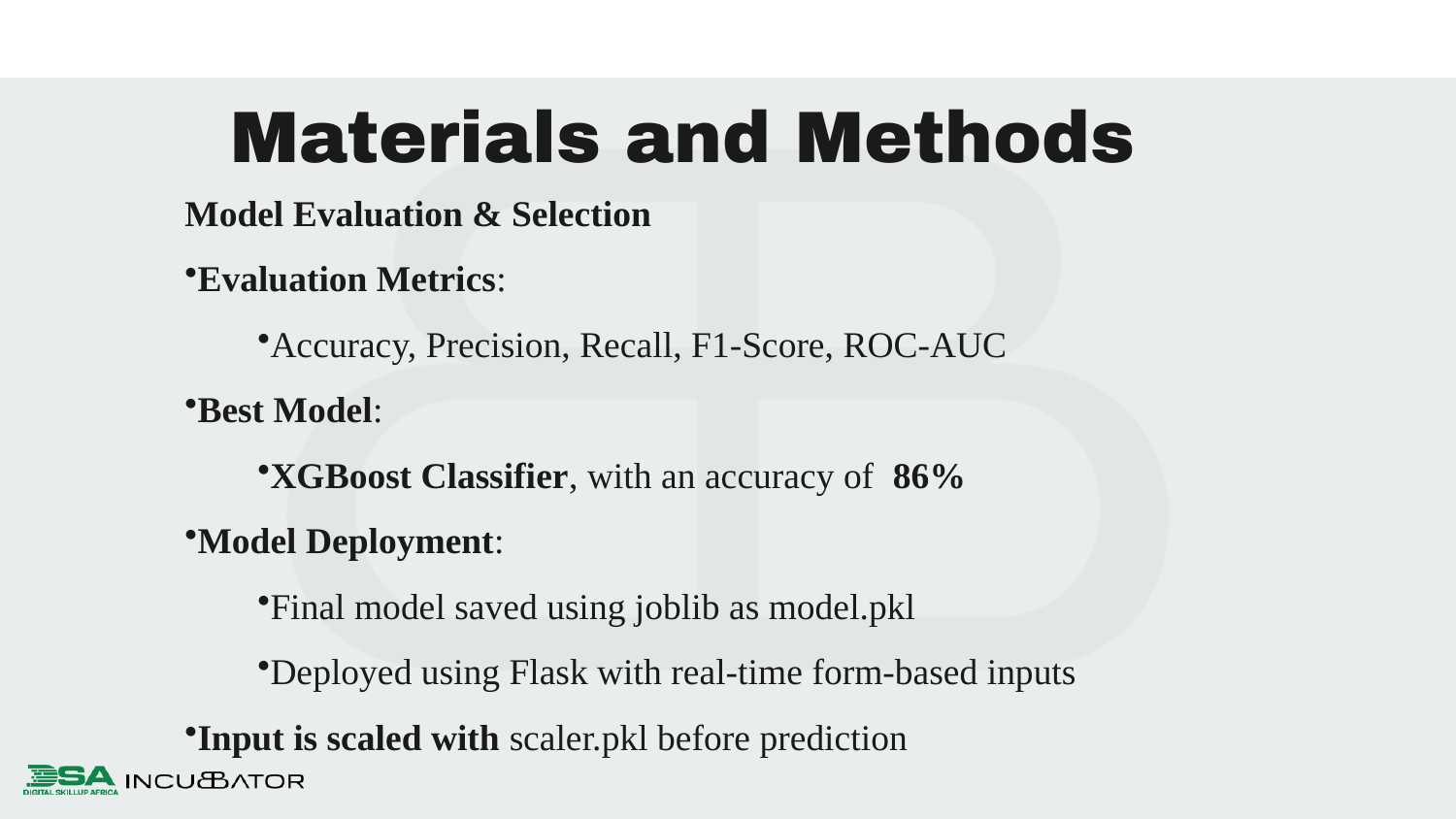

Materials and Methods
Model Evaluation & Selection
Evaluation Metrics:
Accuracy, Precision, Recall, F1-Score, ROC-AUC
Best Model:
XGBoost Classifier, with an accuracy of  86%
Model Deployment:
Final model saved using joblib as model.pkl
Deployed using Flask with real-time form-based inputs
Input is scaled with scaler.pkl before prediction